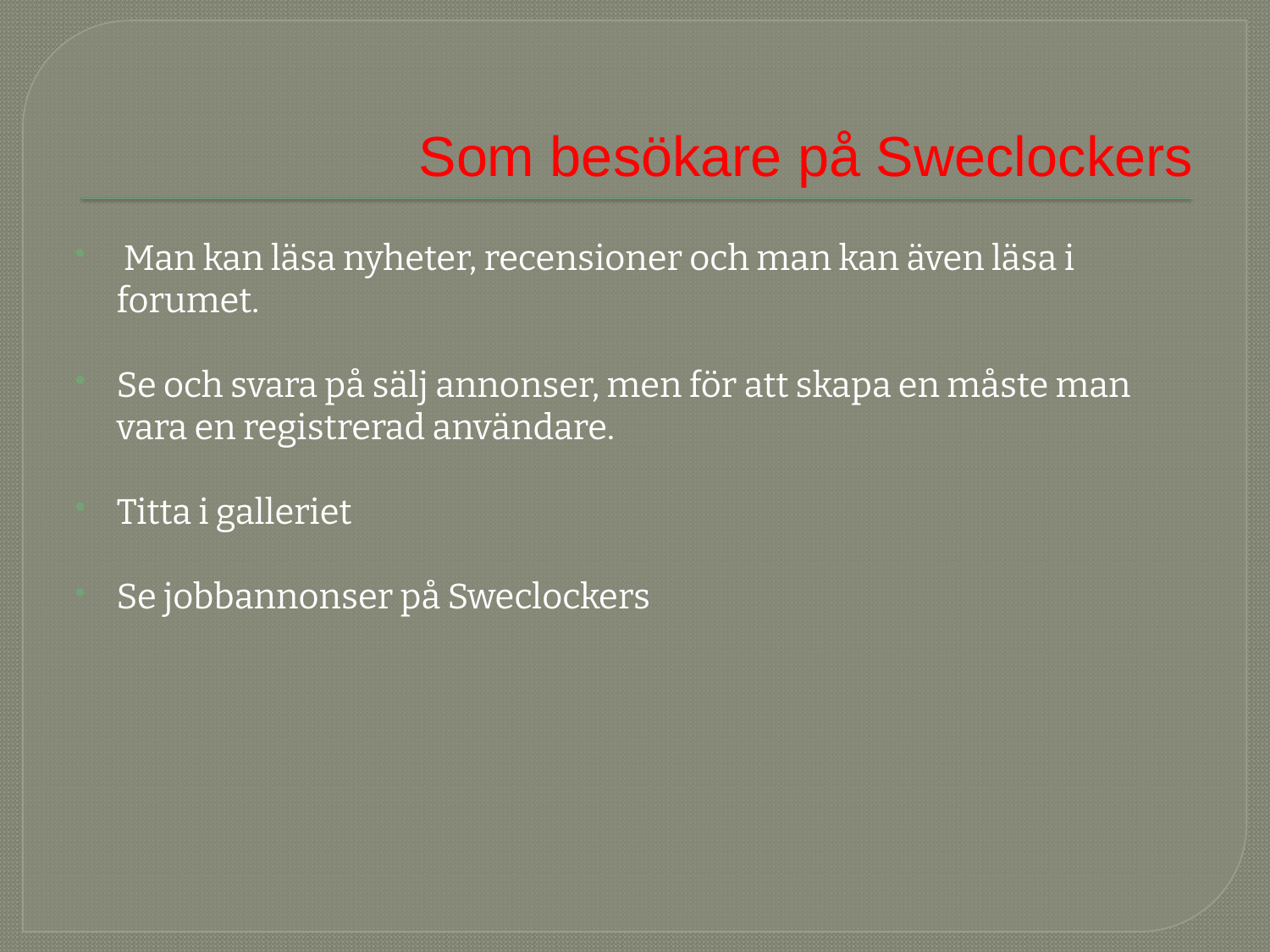

# Som besökare på Sweclockers
 Man kan läsa nyheter, recensioner och man kan även läsa i forumet.

Se och svara på sälj annonser, men för att skapa en måste man vara en registrerad användare.

Titta i galleriet

Se jobbannonser på Sweclockers